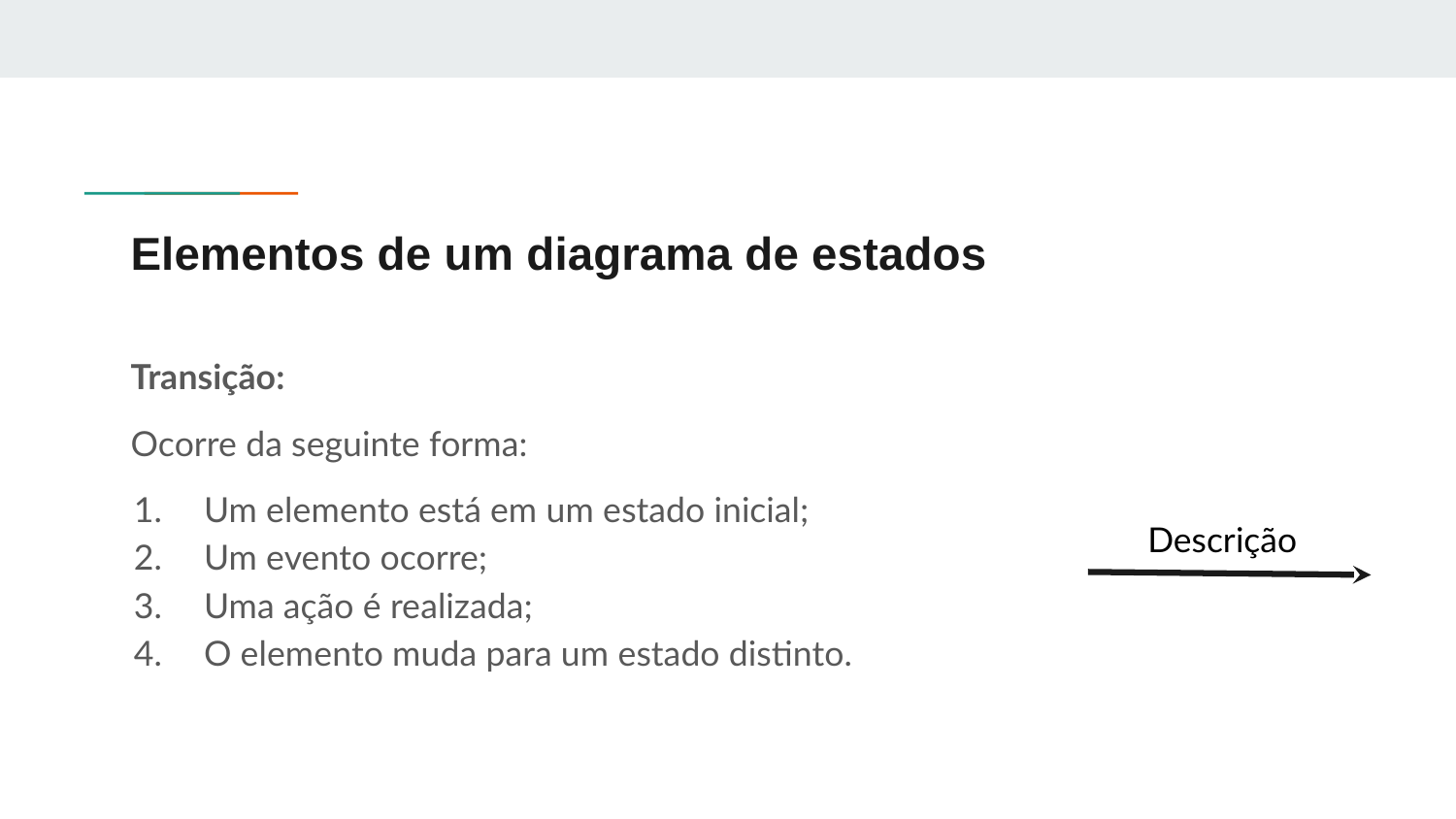

# Elementos de um diagrama de estados
Transição:
Ocorre da seguinte forma:
Um elemento está em um estado inicial;
Um evento ocorre;
Uma ação é realizada;
O elemento muda para um estado distinto.
Descrição